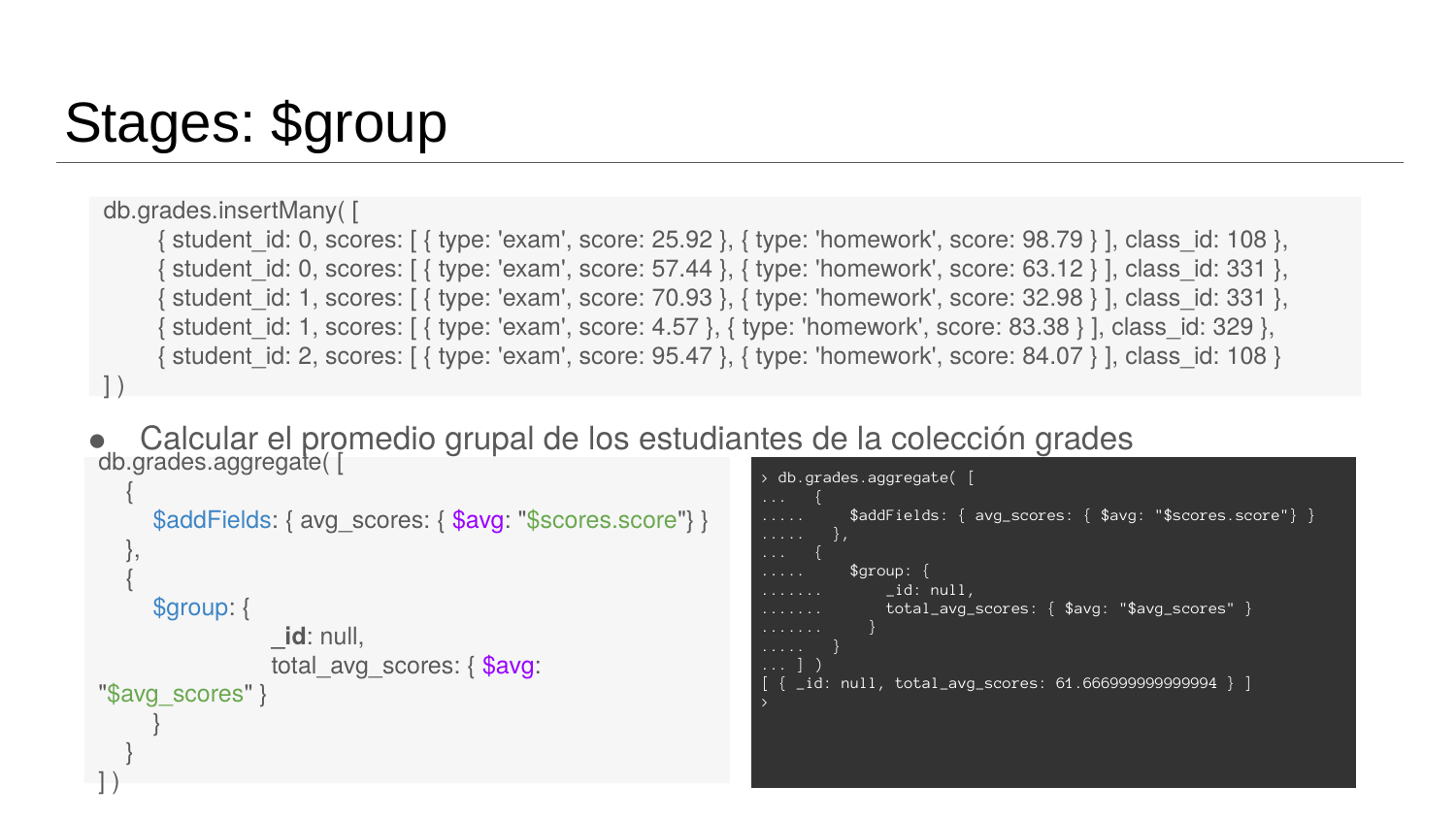

# Stages: $group
db.grades.insertMany( [
        { student_id: 0, scores: [ { type: 'exam', score: 25.92 }, { type: 'homework', score: 98.79 } ], class_id: 108 },
        { student_id: 0, scores: [ { type: 'exam', score: 57.44 }, { type: 'homework', score: 63.12 } ], class_id: 331 },
        { student_id: 1, scores: [ { type: 'exam', score: 70.93 }, { type: 'homework', score: 32.98 } ], class_id: 331 },
        { student_id: 1, scores: [ { type: 'exam', score: 4.57 }, { type: 'homework', score: 83.38 } ], class_id: 329 },
        { student_id: 2, scores: [ { type: 'exam', score: 95.47 }, { type: 'homework', score: 84.07 } ], class_id: 108 }
] )
Calcular el promedio grupal de los estudiantes de la colección grades
| > db.grades.aggregate( [ ... { ..... $addFields: { avg\_scores: { $avg: "$scores.score"} } ..... }, ... { ..... $group: { ....... \_id: null, ....... total\_avg\_scores: { $avg: "$avg\_scores" } ....... } ..... } ... ] ) [ { \_id: null, total\_avg\_scores: 61.666999999999994 } ] > |
| --- |
db.grades.aggregate( [
    {
        $addFields: { avg_scores: { $avg: "$scores.score"} }
    },
    {
        $group: {
	    _id: null,
	    total_avg_scores: { $avg: "$avg_scores" }
        }
    }
] )